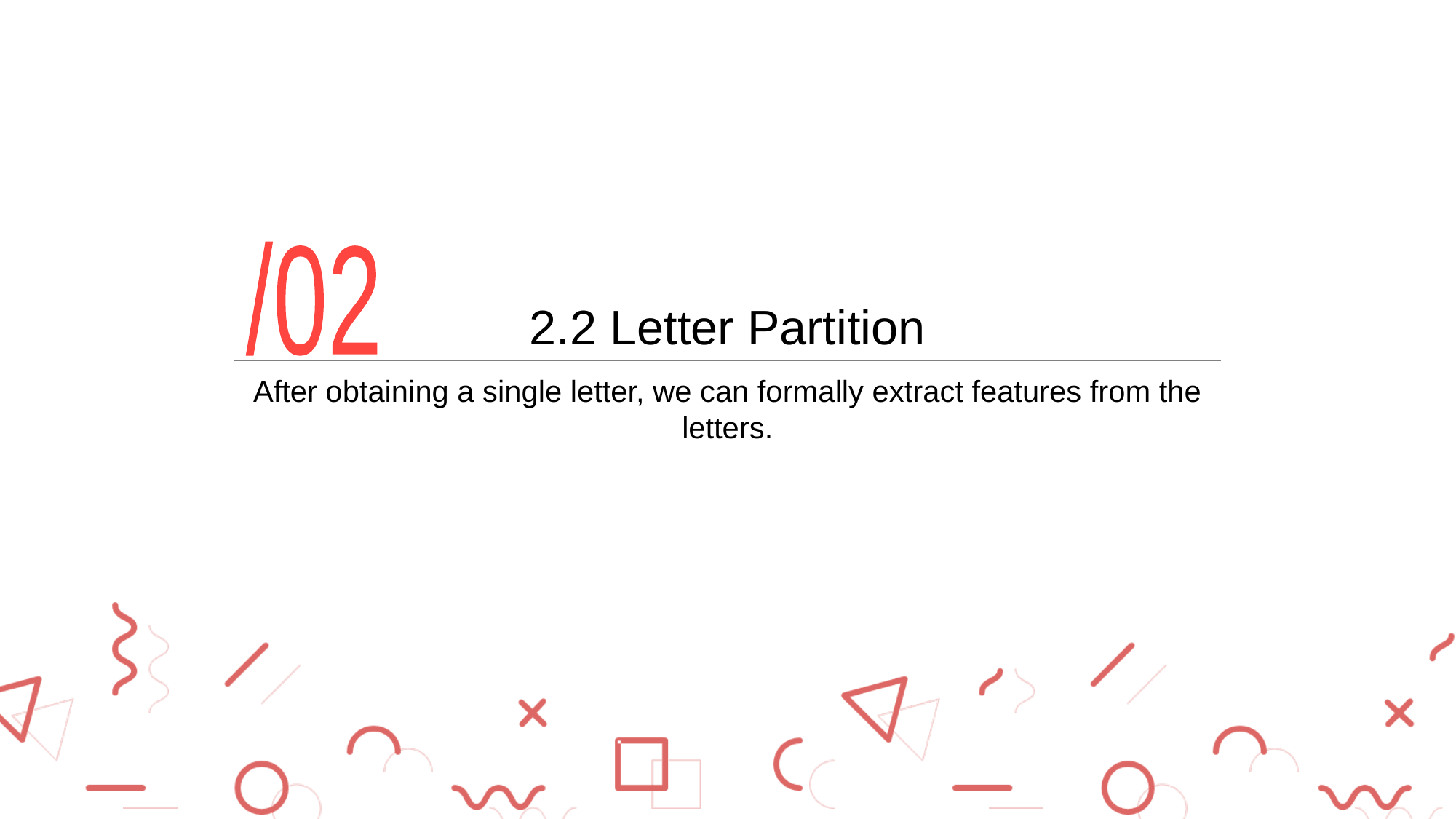

/02
# 2.2 Letter Partition
After obtaining a single letter, we can formally extract features from the letters.